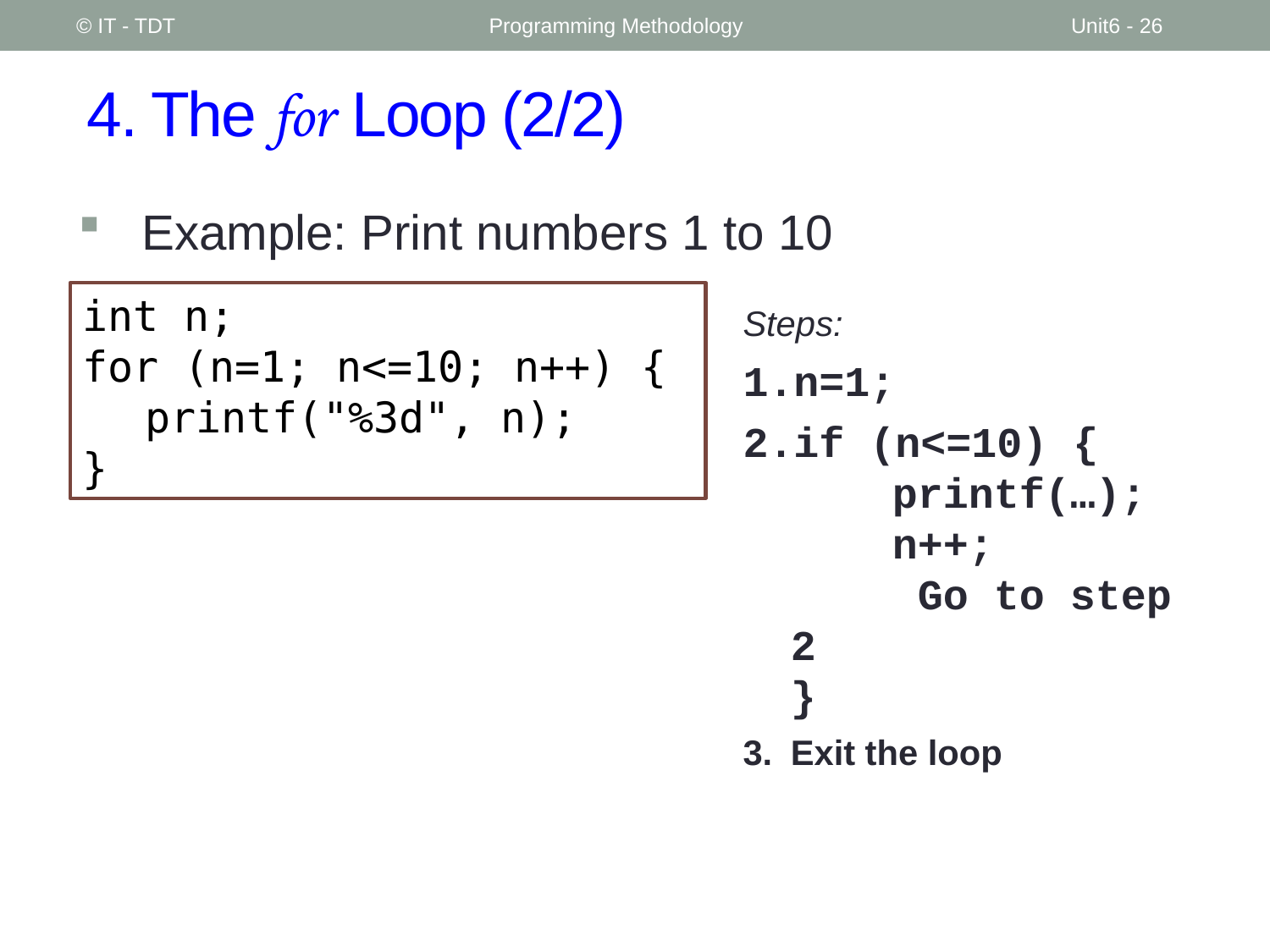

© IT - TDT
Programming Methodology
Unit6 - 26
# 4. The for Loop (2/2)
Example: Print numbers 1 to 10

int n;
for (n=1; n<=10; n++) {
	printf("%3d", n);
}
Steps:
n=1;
if (n<=10) {
    printf(…);
    n++;
	Go to step 2
}
Exit the loop